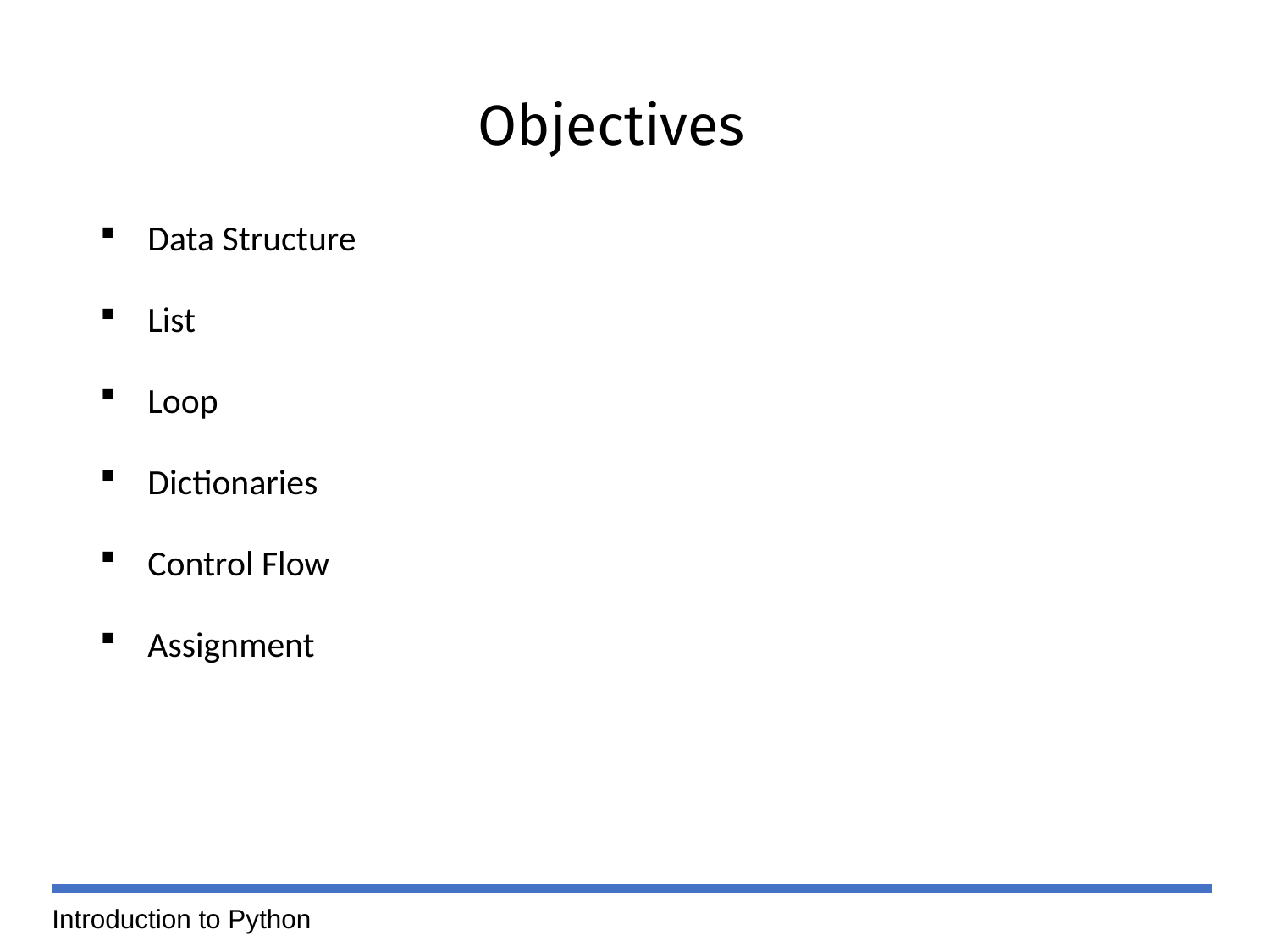

Objectives
Data Structure
List
Loop
Dictionaries
Control Flow
Assignment
Introduction to Python